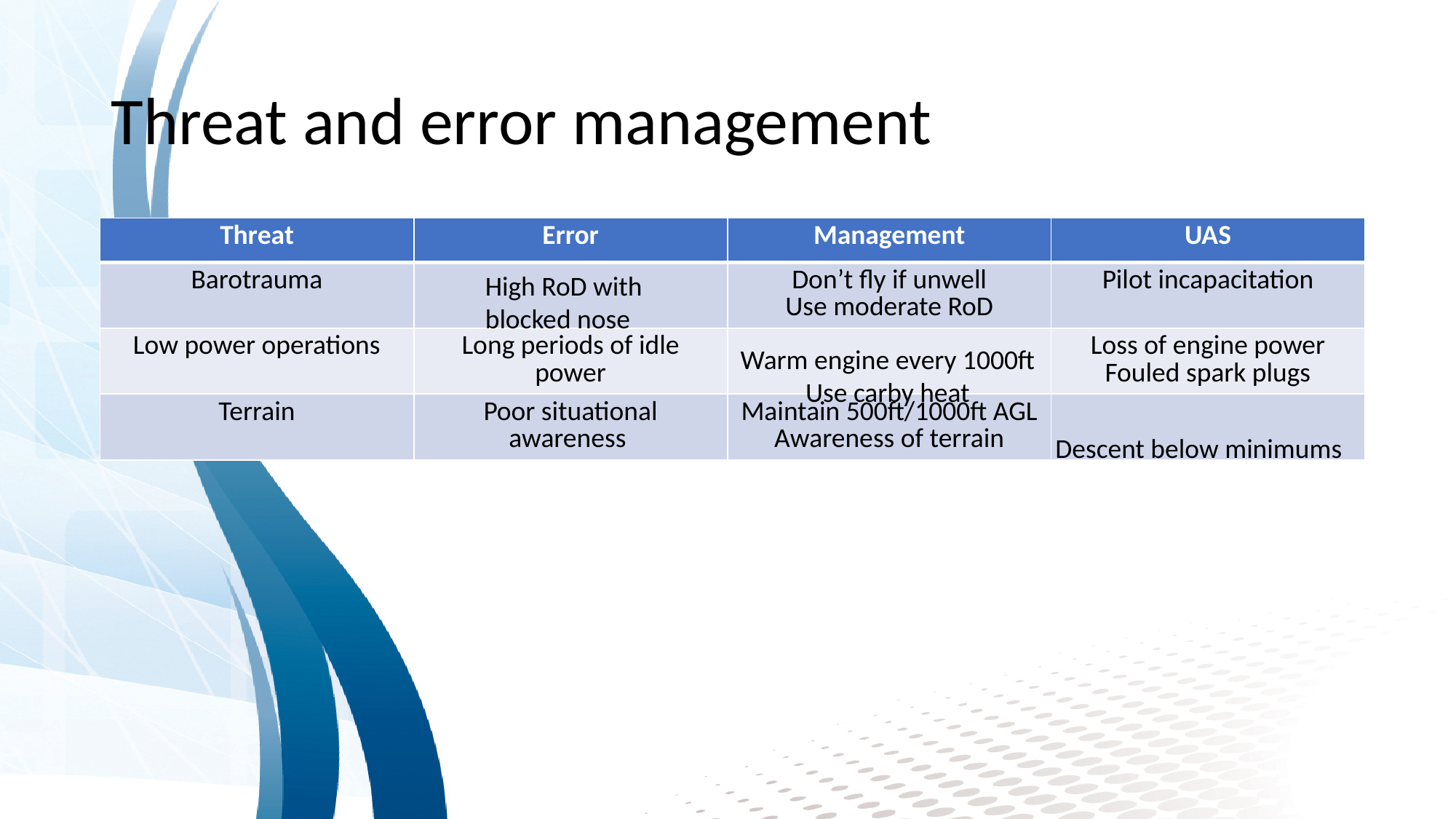

# Threat and error management
| Threat | Error | Management | UAS |
| --- | --- | --- | --- |
| Barotrauma |  | Don’t fly if unwell Use moderate RoD | Pilot incapacitation |
| Low power operations | Long periods of idle power |  | Loss of engine power Fouled spark plugs |
| Terrain | Poor situational awareness | Maintain 500ft/1000ft AGL Awareness of terrain |  |
High RoD with
blocked nose

Warm engine every 1000ft
Use carby heat

Descent below minimums